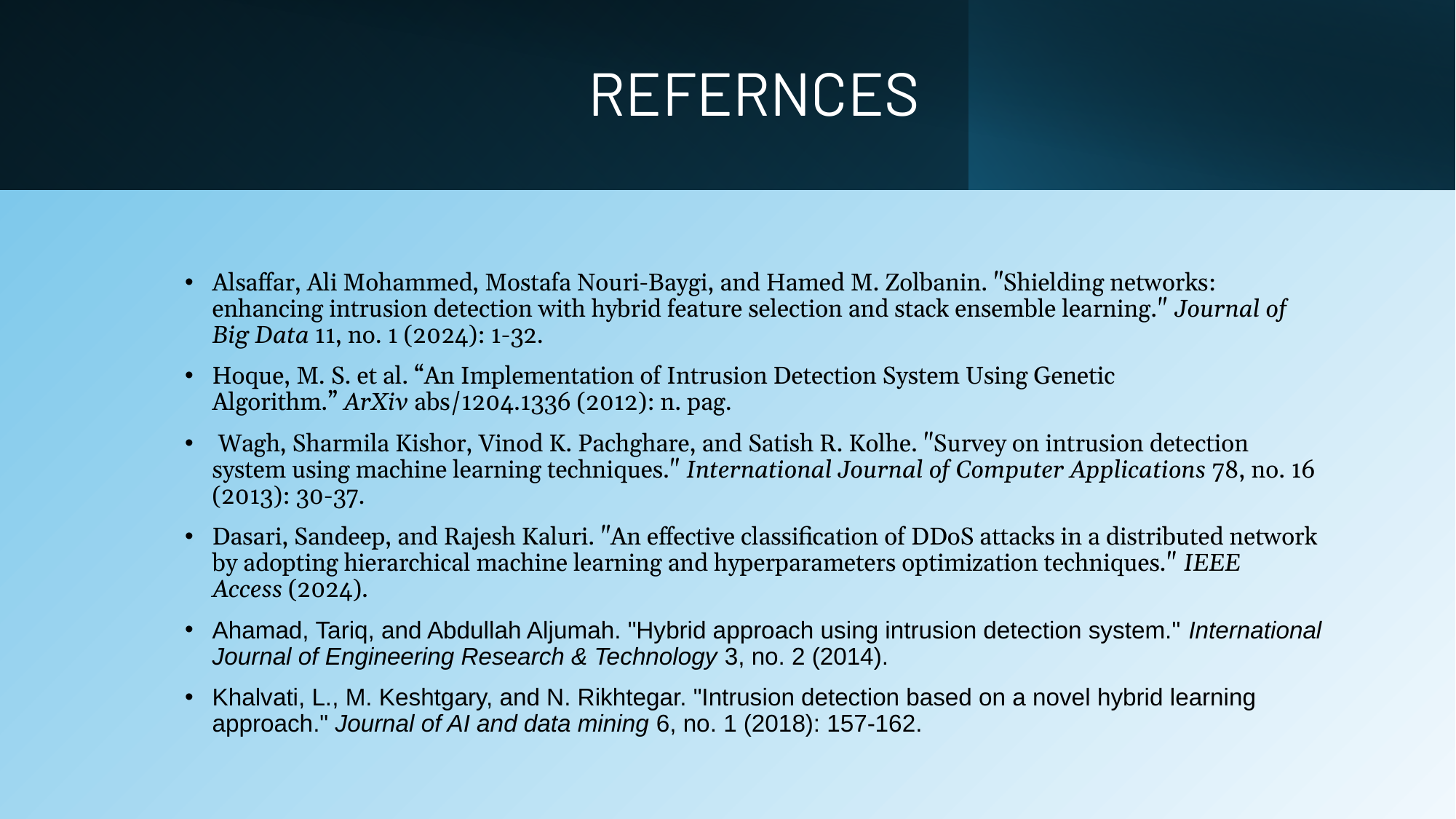

# REFERNCES
Alsaffar, Ali Mohammed, Mostafa Nouri-Baygi, and Hamed M. Zolbanin. "Shielding networks: enhancing intrusion detection with hybrid feature selection and stack ensemble learning." Journal of Big Data 11, no. 1 (2024): 1-32.
Hoque, M. S. et al. “An Implementation of Intrusion Detection System Using Genetic Algorithm.” ArXiv abs/1204.1336 (2012): n. pag.
 Wagh, Sharmila Kishor, Vinod K. Pachghare, and Satish R. Kolhe. "Survey on intrusion detection system using machine learning techniques." International Journal of Computer Applications 78, no. 16 (2013): 30-37.
Dasari, Sandeep, and Rajesh Kaluri. "An effective classification of DDoS attacks in a distributed network by adopting hierarchical machine learning and hyperparameters optimization techniques." IEEE Access (2024).
Ahamad, Tariq, and Abdullah Aljumah. "Hybrid approach using intrusion detection system." International Journal of Engineering Research & Technology 3, no. 2 (2014).
Khalvati, L., M. Keshtgary, and N. Rikhtegar. "Intrusion detection based on a novel hybrid learning approach." Journal of AI and data mining 6, no. 1 (2018): 157-162.